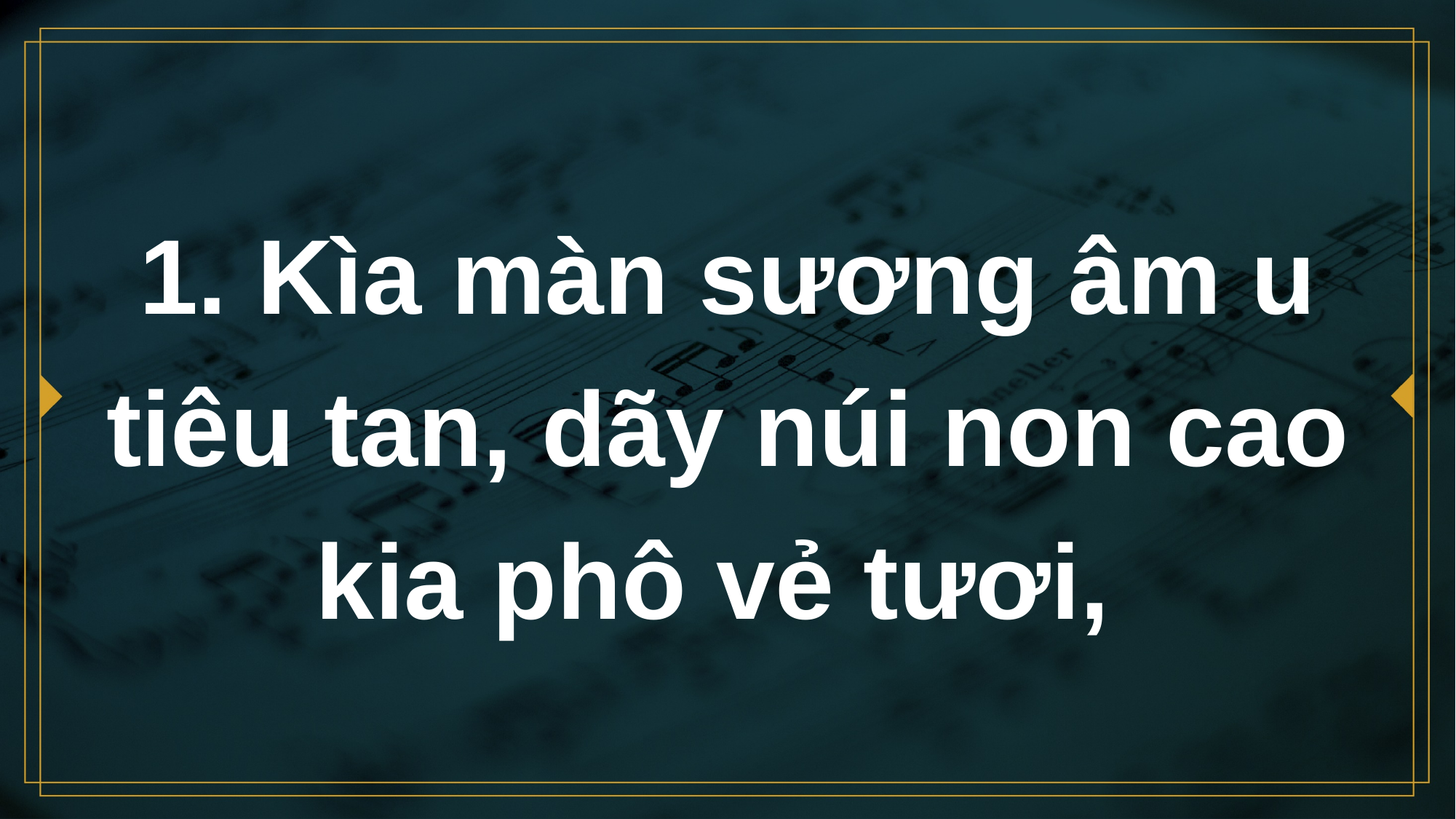

# 1. Kìa màn sương âm u tiêu tan, dãy núi non cao kia phô vẻ tươi,